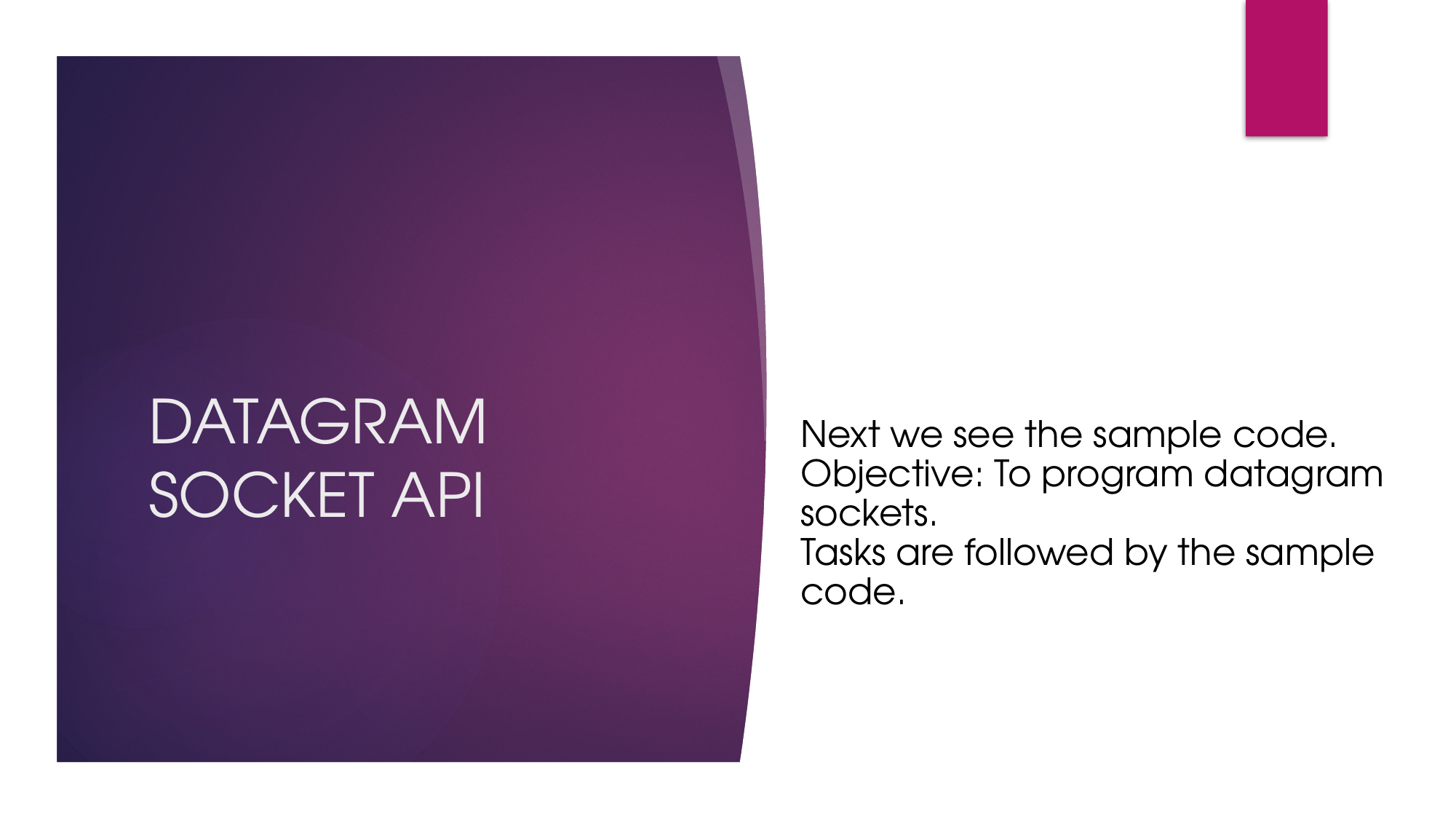

# DATAGRAM SOCKET API
Next we see the sample code.
Objective: To program datagram sockets.
Tasks are followed by the sample code.